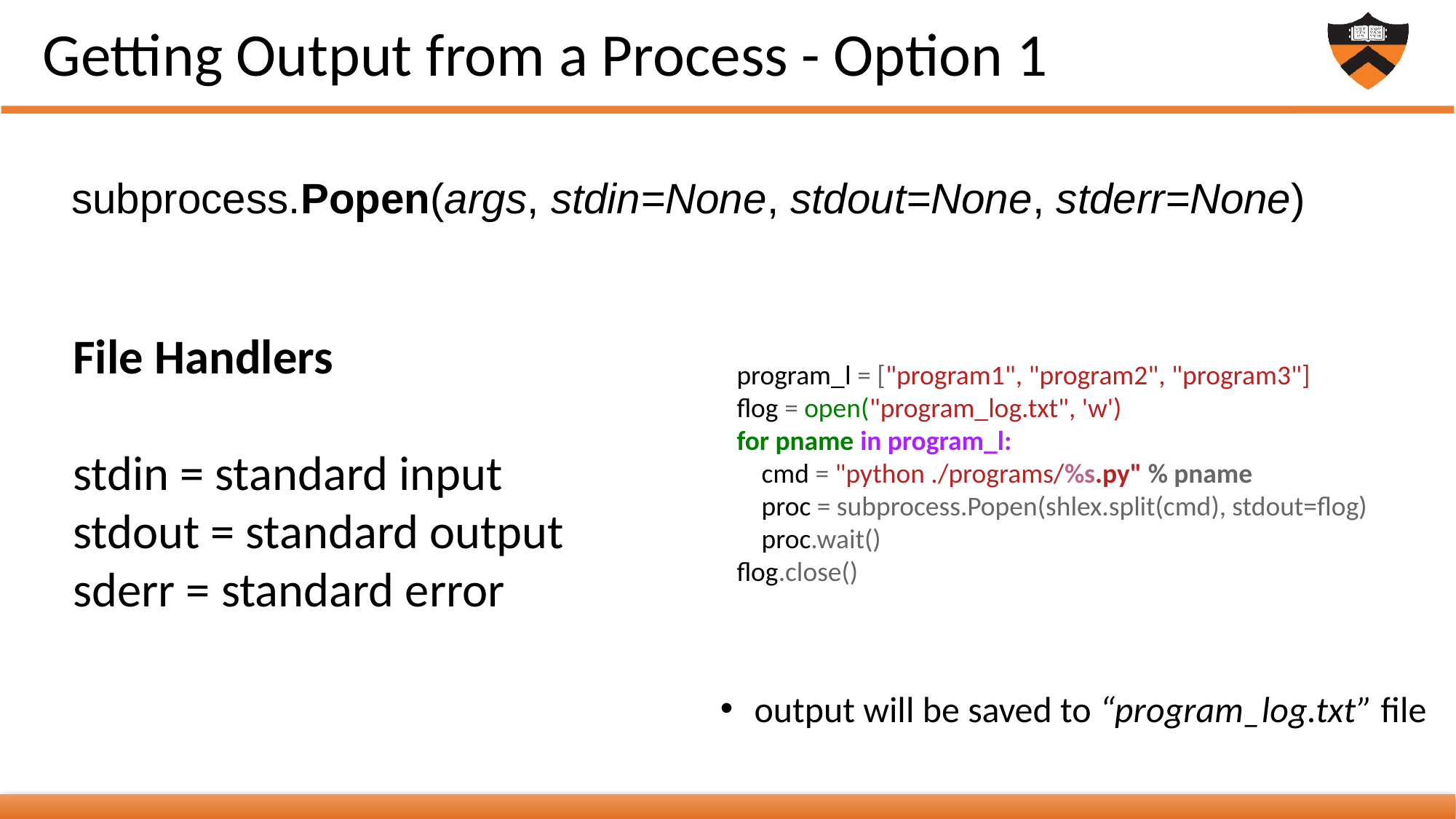

# Getting Output from a Process - Option 1
subprocess.Popen(args, stdin=None, stdout=None, stderr=None)
File Handlers

stdin = standard input
stdout = standard output
sderr = standard error
 program_l = ["program1", "program2", "program3"]
 flog = open("program_log.txt", 'w')
 for pname in program_l:
     cmd = "python ./programs/%s.py" % pname
     proc = subprocess.Popen(shlex.split(cmd), stdout=flog)
     proc.wait()
 flog.close()
output will be saved to “program_log.txt” file